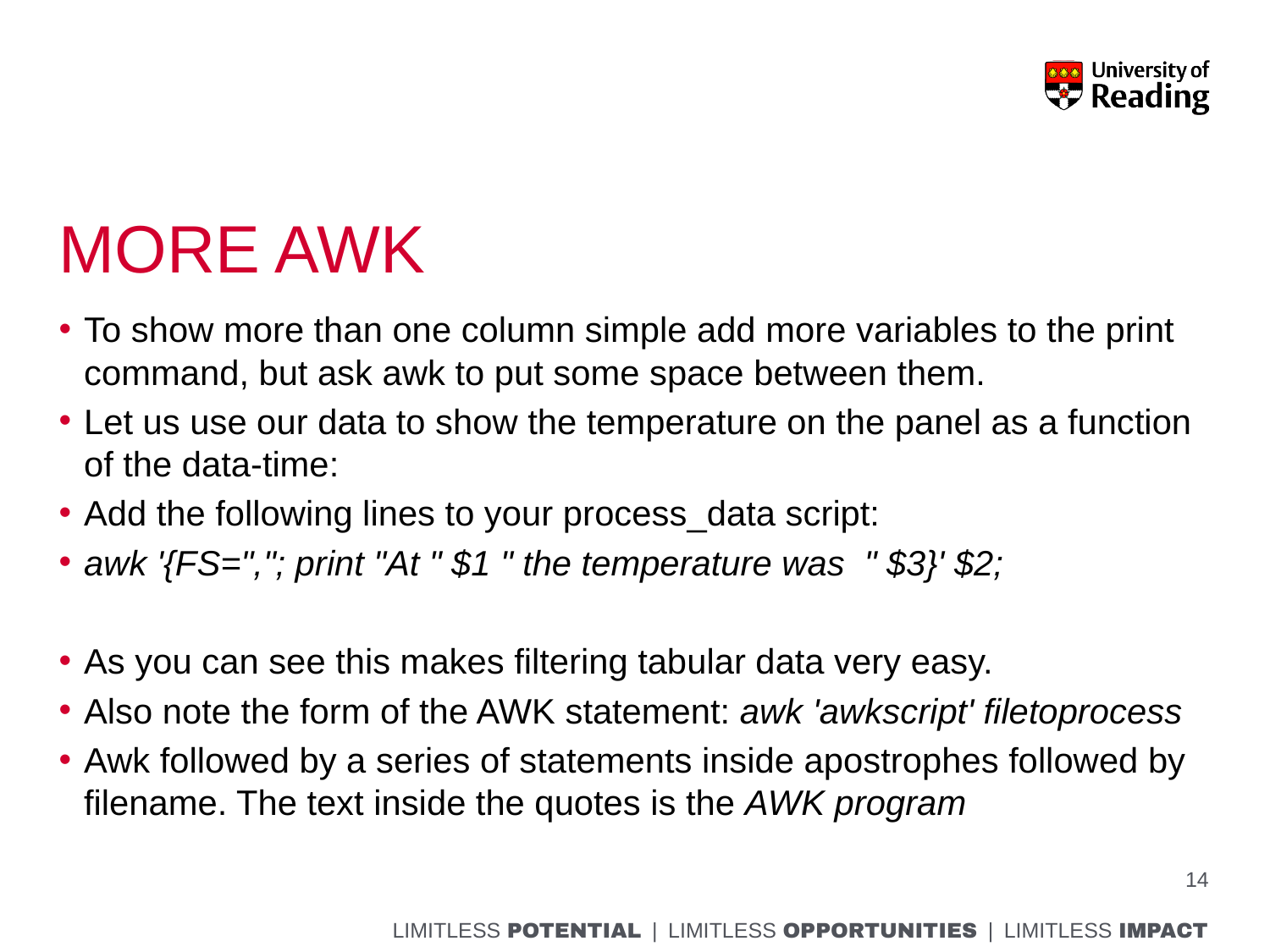

# More AWK
To show more than one column simple add more variables to the print command, but ask awk to put some space between them.
Let us use our data to show the temperature on the panel as a function of the data-time:
Add the following lines to your process_data script:
awk '{FS=","; print "At " $1 " the temperature was  " $3}' $2;

As you can see this makes filtering tabular data very easy.
Also note the form of the AWK statement: awk 'awkscript' filetoprocess
Awk followed by a series of statements inside apostrophes followed by filename. The text inside the quotes is the AWK program
14